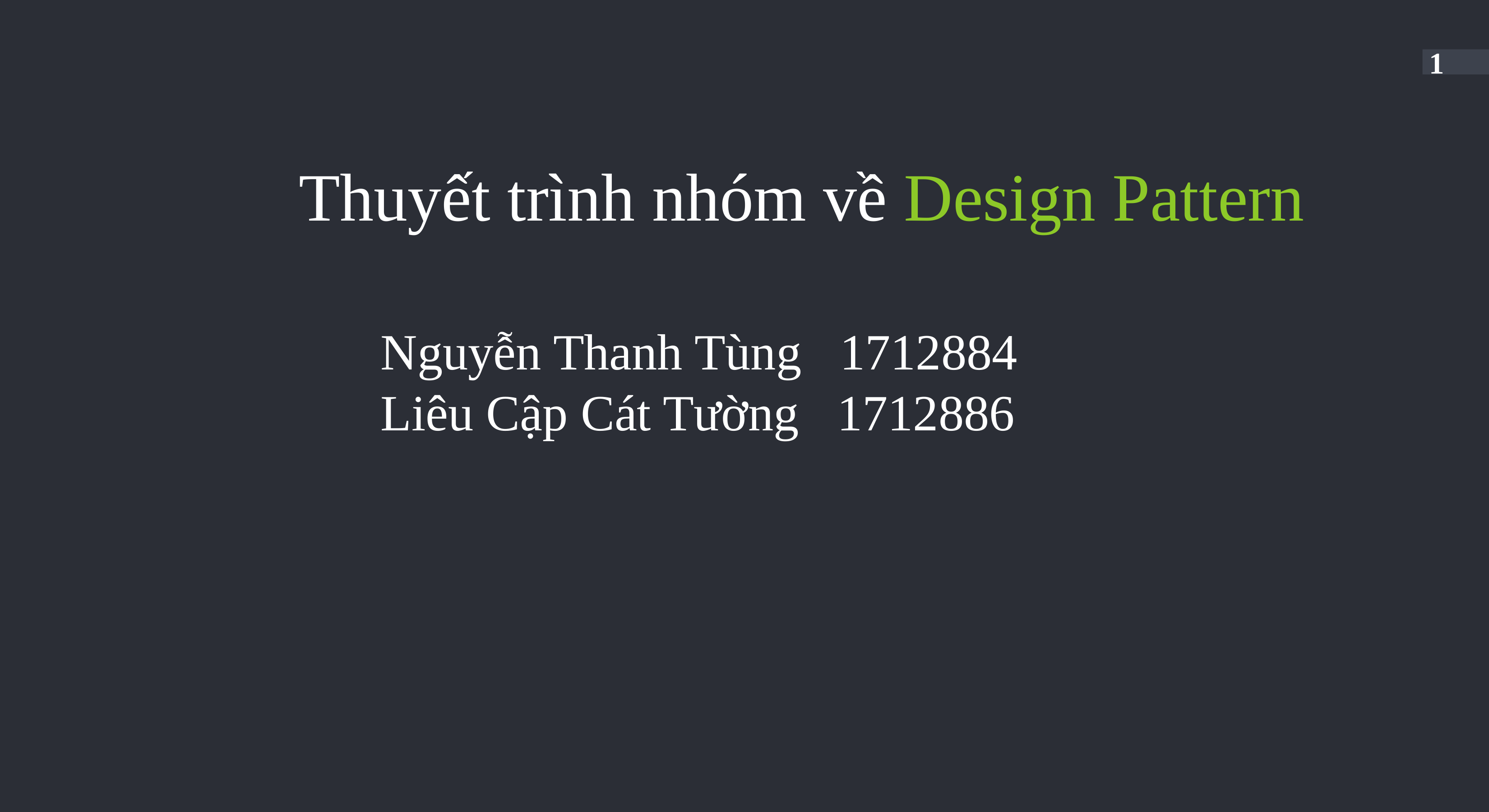

1
Thuyết trình nhóm về Design Pattern
Nguyễn Thanh Tùng   1712884
Liêu Cập Cát Tường   1712886